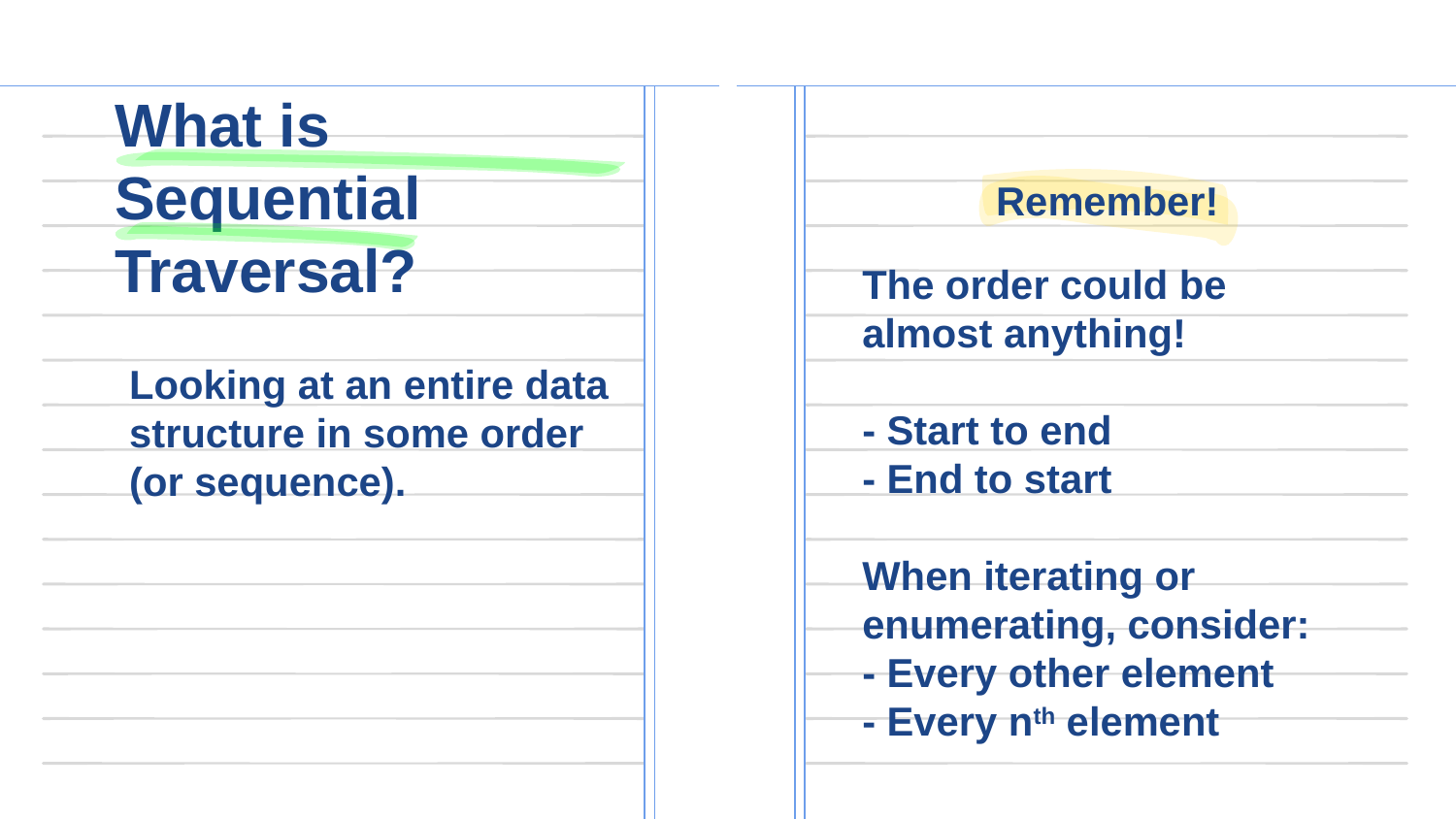

# What is Sequential Traversal?

Remember!

The order could be almost anything!

- Start to end
- End to start

When iterating or enumerating, consider:
- Every other element
- Every nth element
Looking at an entire data structure in some order (or sequence).